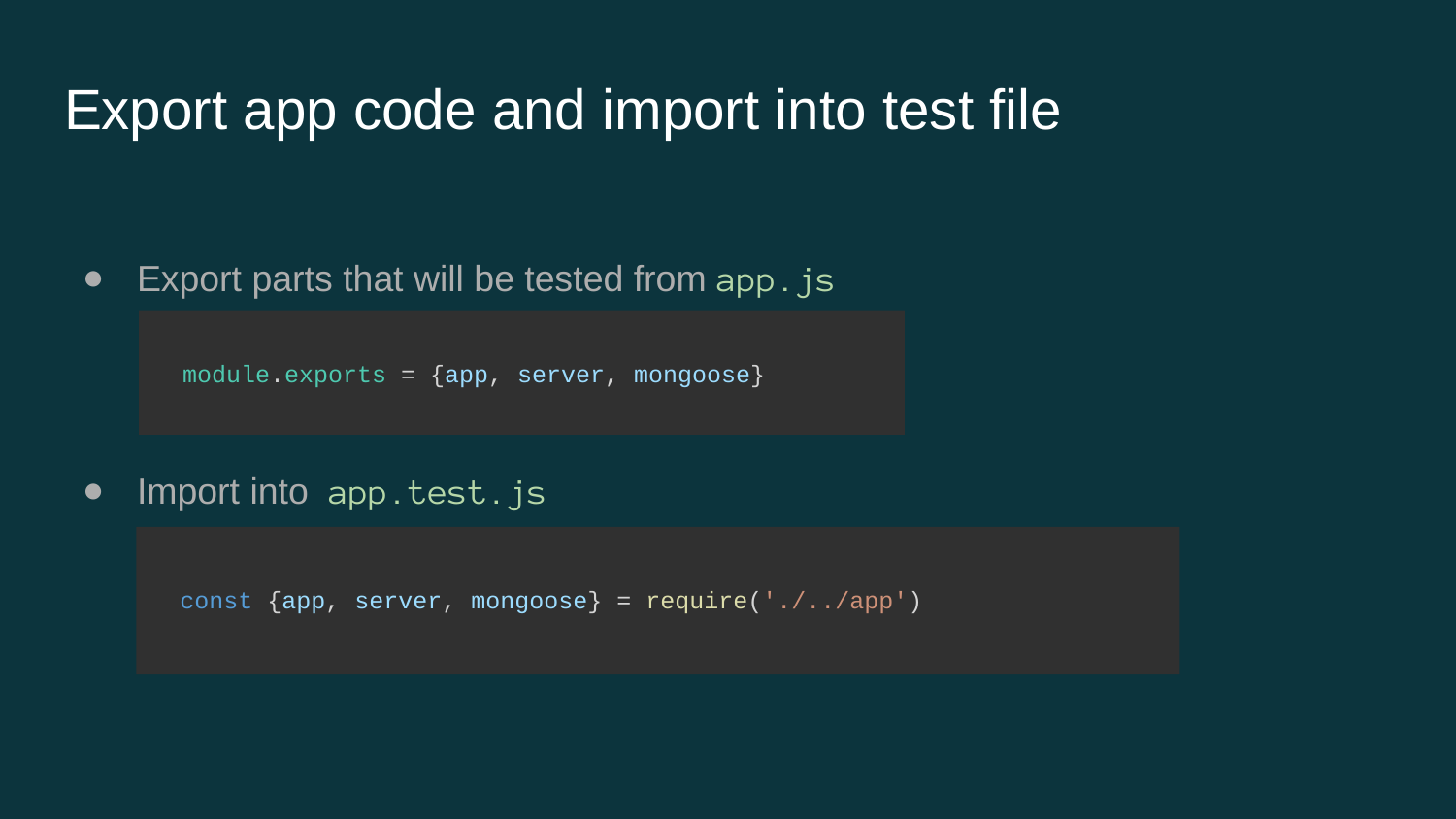

# Export app code and import into test file

Export parts that will be tested from app.js

Import into  app.test.js

  module.exports = {app, server, mongoose}

  const {app, server, mongoose} = require('./../app')